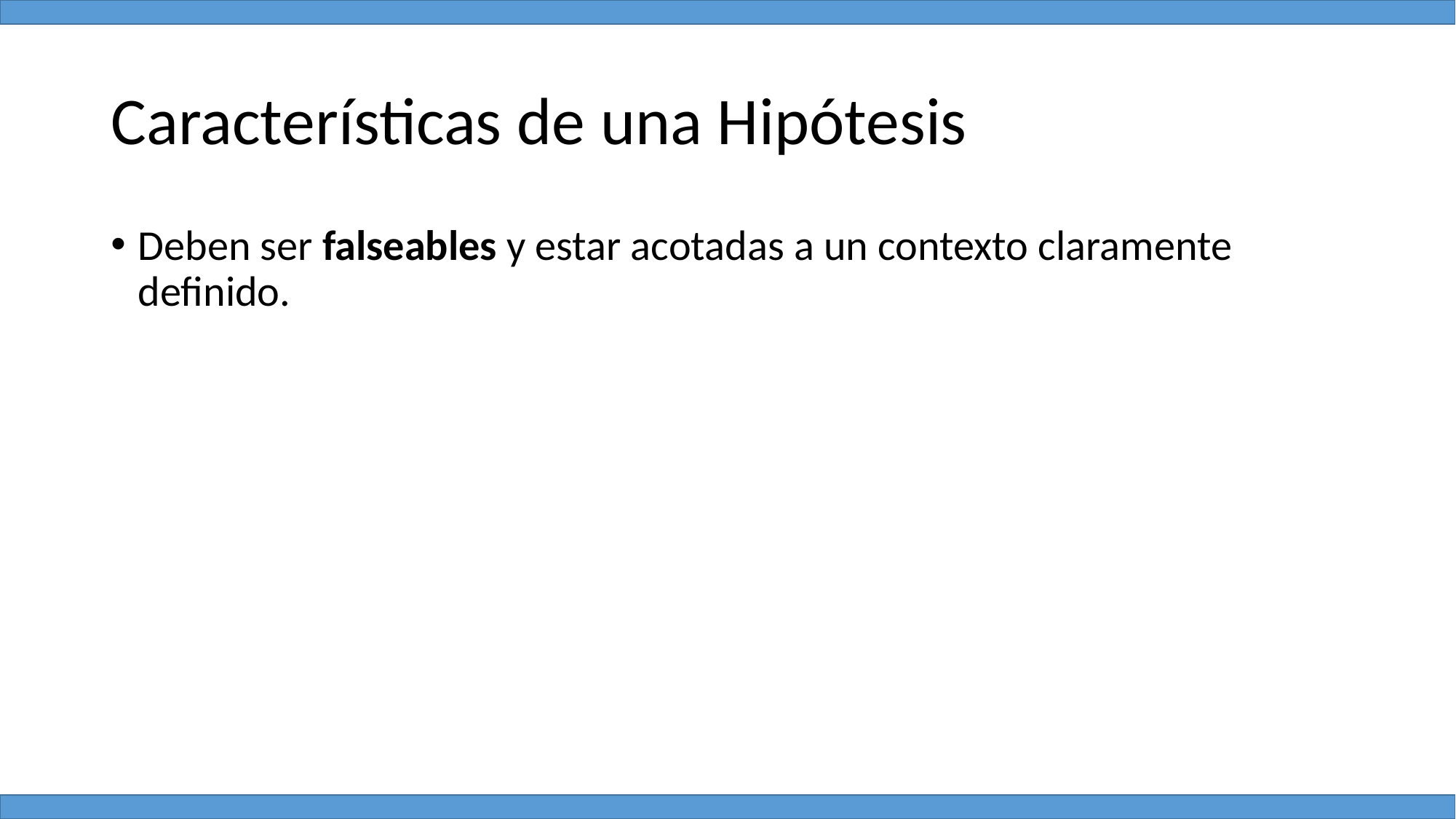

# Características de una Hipótesis
Deben ser falseables y estar acotadas a un contexto claramente definido.